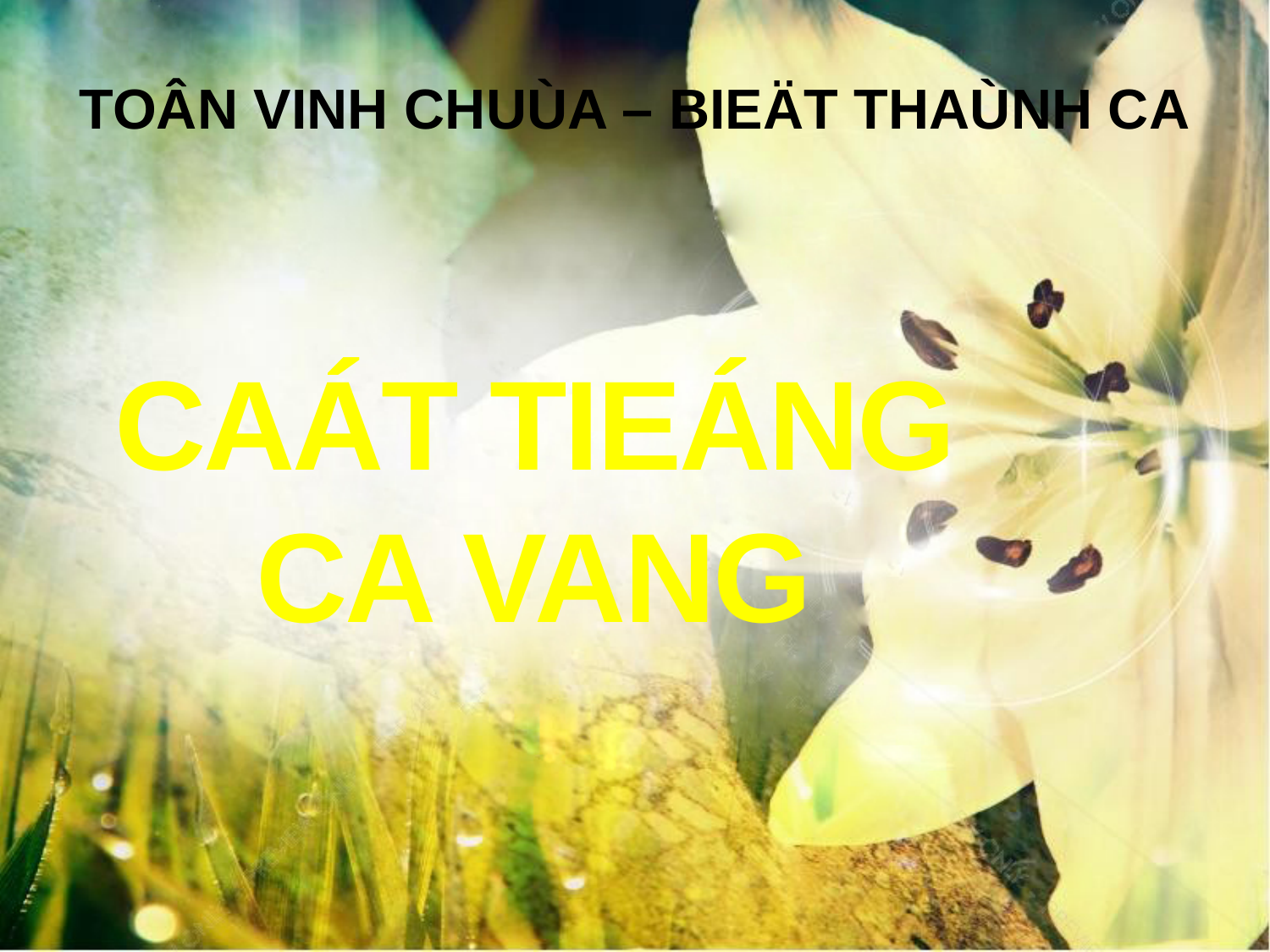

TOÂN VINH CHUÙA – BIEÄT THAÙNH CA
CAÁT TIEÁNG CA VANG